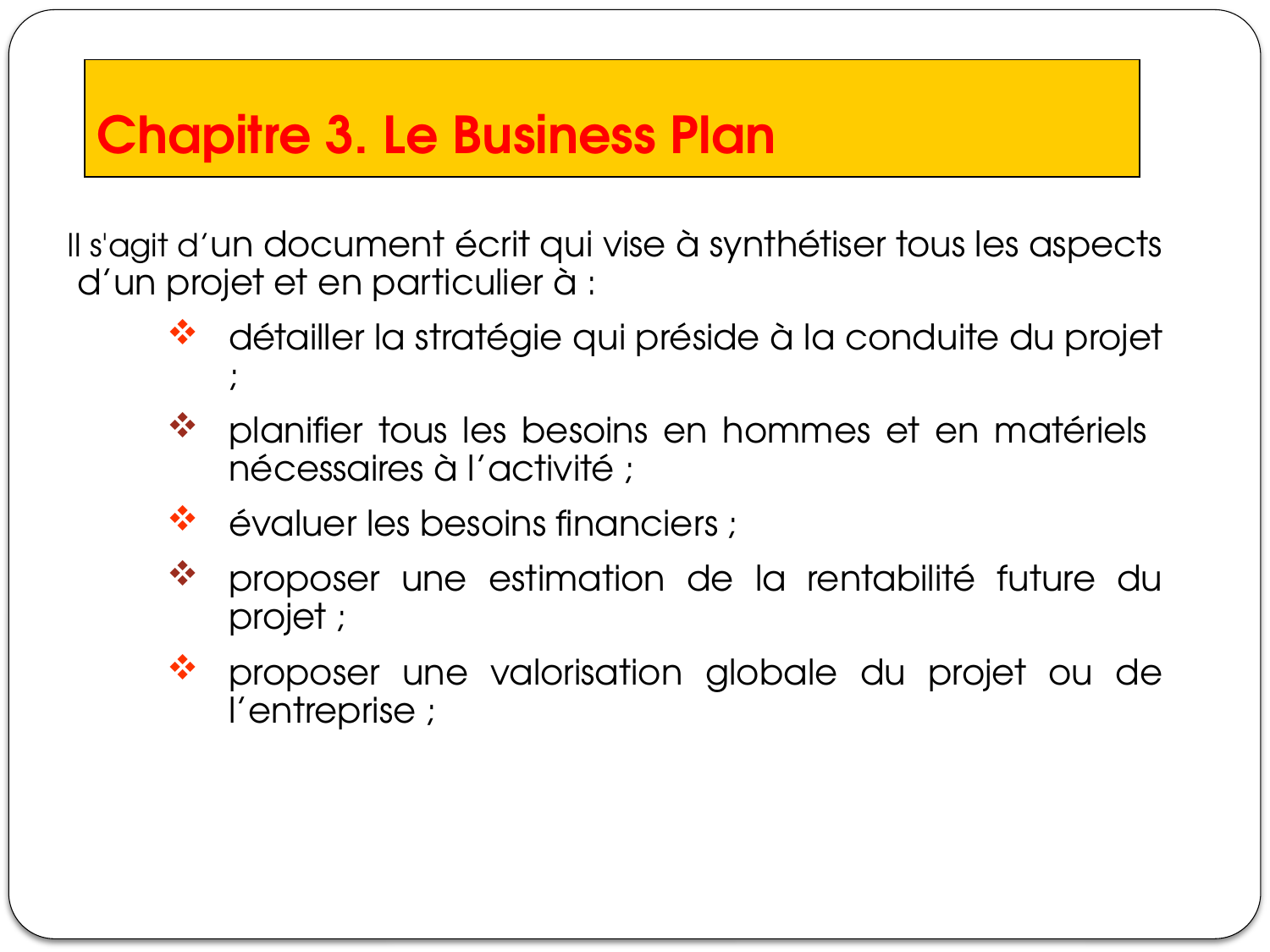

Chapitre 3. Le Business Plan

Il s'agit d’un document écrit qui vise à synthétiser tous les aspects  d’un projet et en particulier à :

détailler la stratégie qui préside à la conduite du projet ;

planifier tous les besoins en hommes et en matériels  nécessaires à l’activité ;

évaluer les besoins financiers ;

proposer une estimation de la rentabilité future du projet ;

proposer une valorisation globale du projet ou de l’entreprise ;